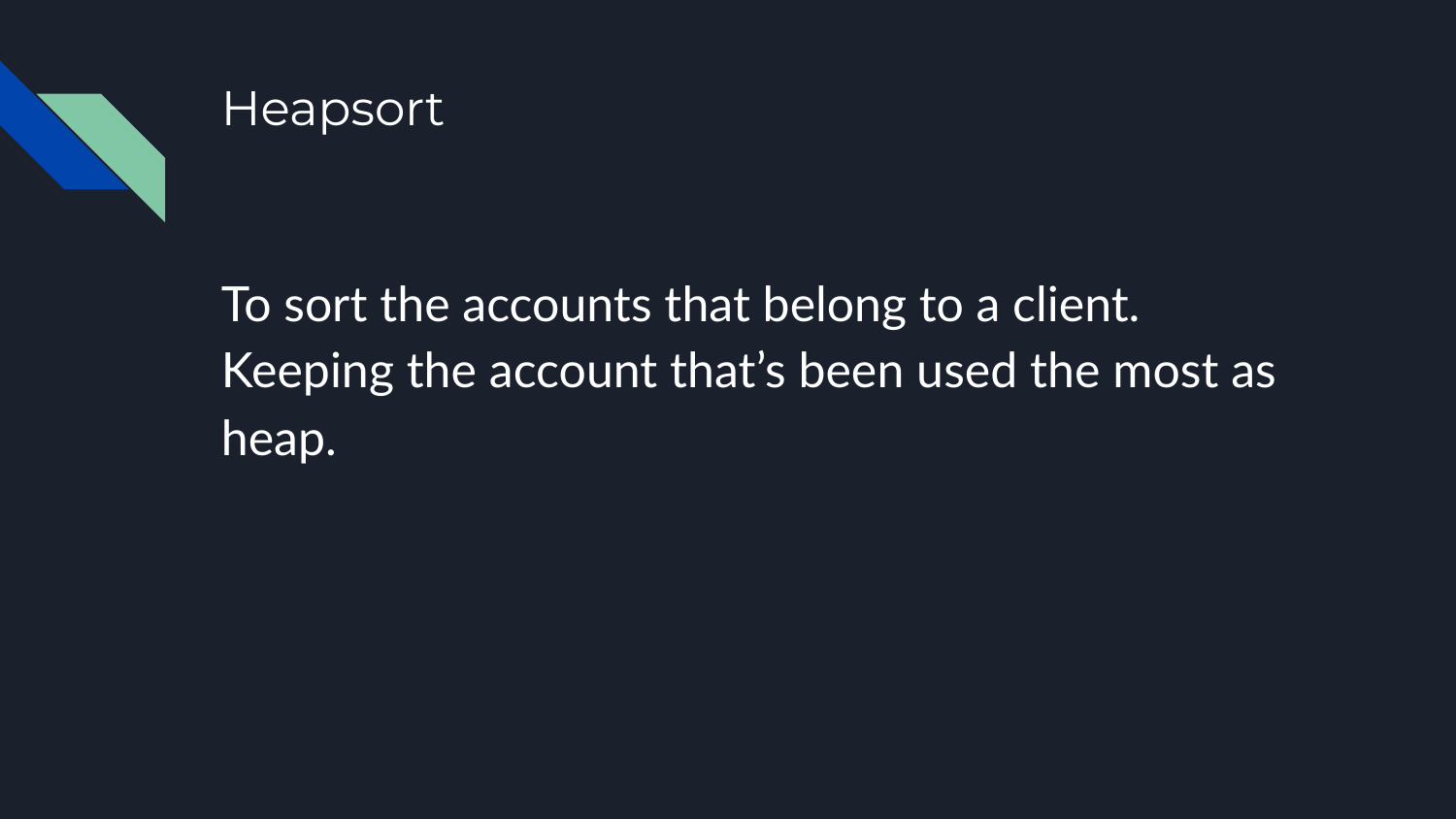

# Heapsort
To sort the accounts that belong to a client. Keeping the account that’s been used the most as heap.